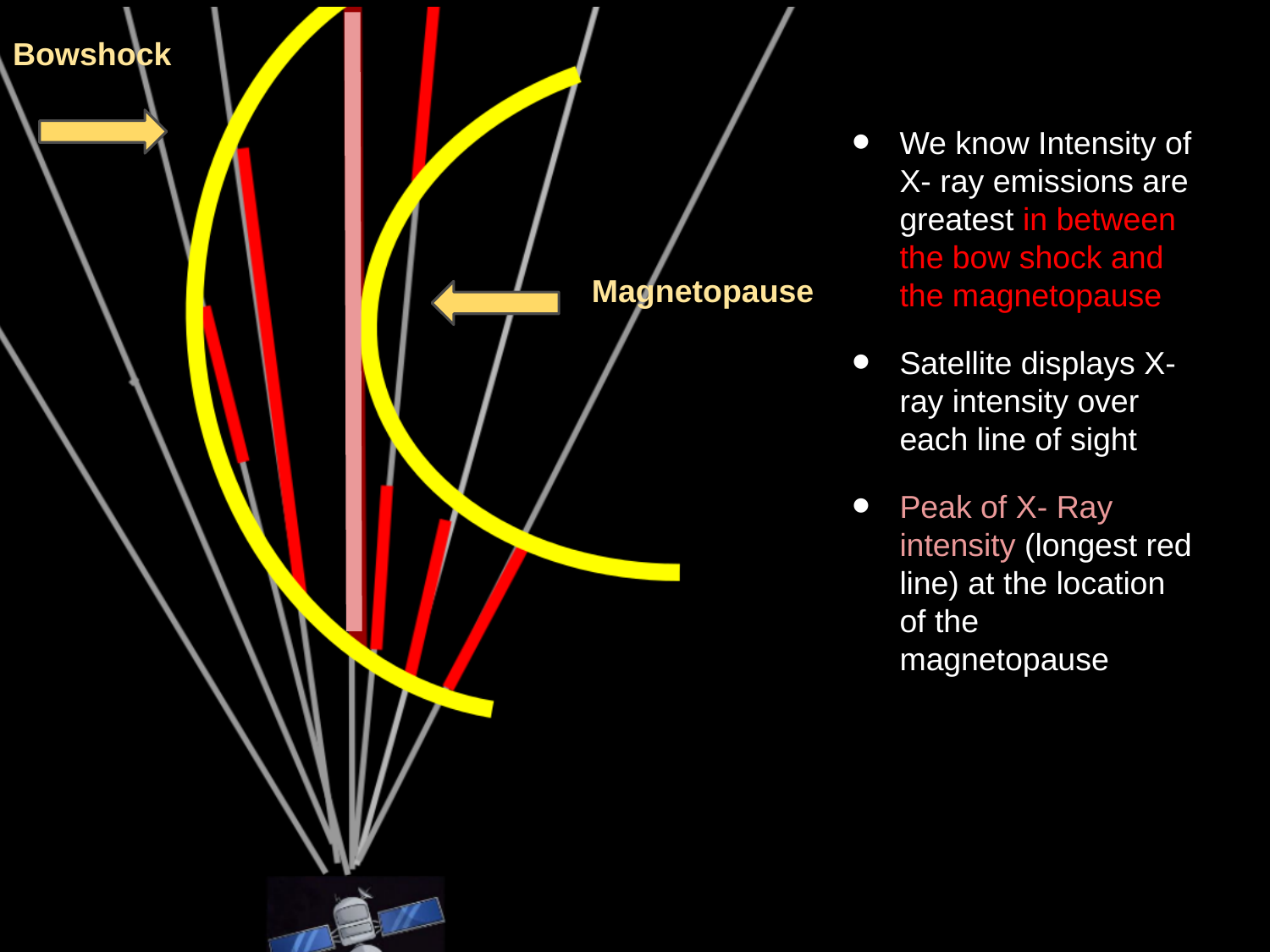

Bowshock
#
We know Intensity of X- ray emissions are greatest in between the bow shock and the magnetopause

Satellite displays X- ray intensity over each line of sight

Peak of X- Ray intensity (longest red line) at the location of the magnetopause

Magnetopause